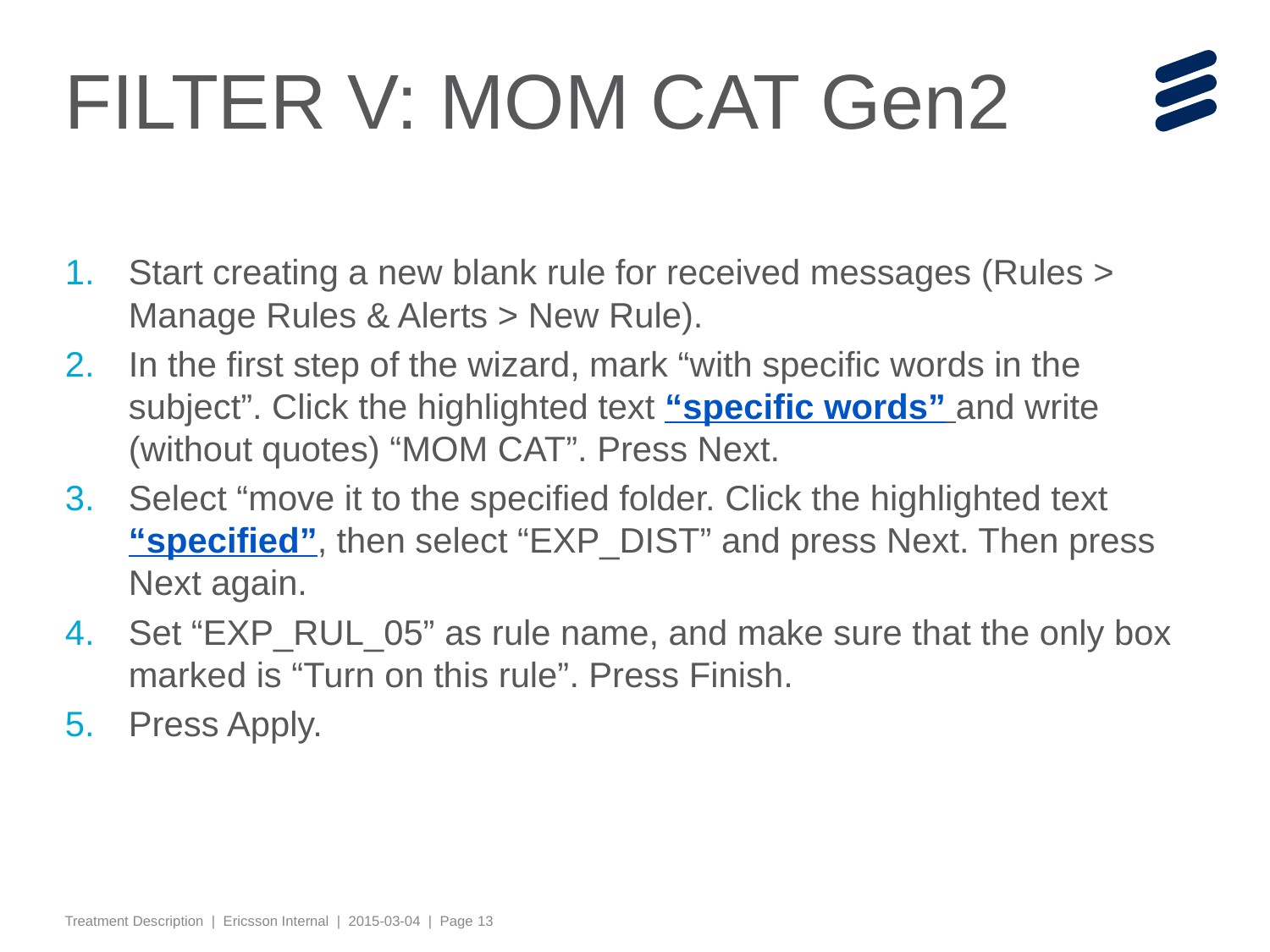

# FILTER V: MOM CAT Gen2
Start creating a new blank rule for received messages (Rules > Manage Rules & Alerts > New Rule).
In the first step of the wizard, mark “with specific words in the subject”. Click the highlighted text “specific words” and write (without quotes) “MOM CAT”. Press Next.
Select “move it to the specified folder. Click the highlighted text “specified”, then select “EXP_DIST” and press Next. Then press Next again.
Set “EXP_RUL_05” as rule name, and make sure that the only box marked is “Turn on this rule”. Press Finish.
Press Apply.